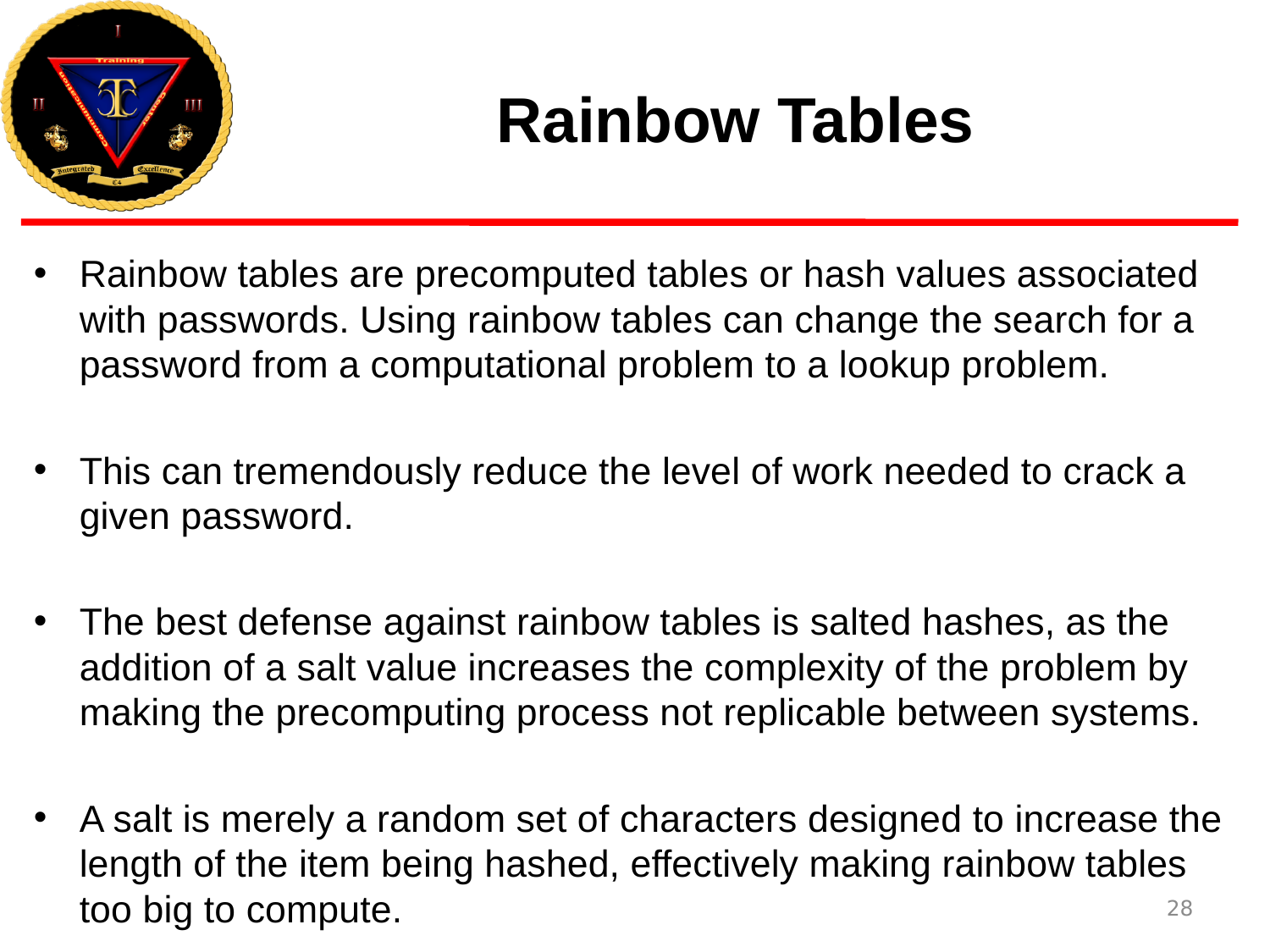

# Rainbow Tables
Rainbow tables are precomputed tables or hash values associated with passwords. Using rainbow tables can change the search for a password from a computational problem to a lookup problem.

This can tremendously reduce the level of work needed to crack a given password.

The best defense against rainbow tables is salted hashes, as the addition of a salt value increases the complexity of the problem by making the precomputing process not replicable between systems.

A salt is merely a random set of characters designed to increase the length of the item being hashed, effectively making rainbow tables too big to compute.
28